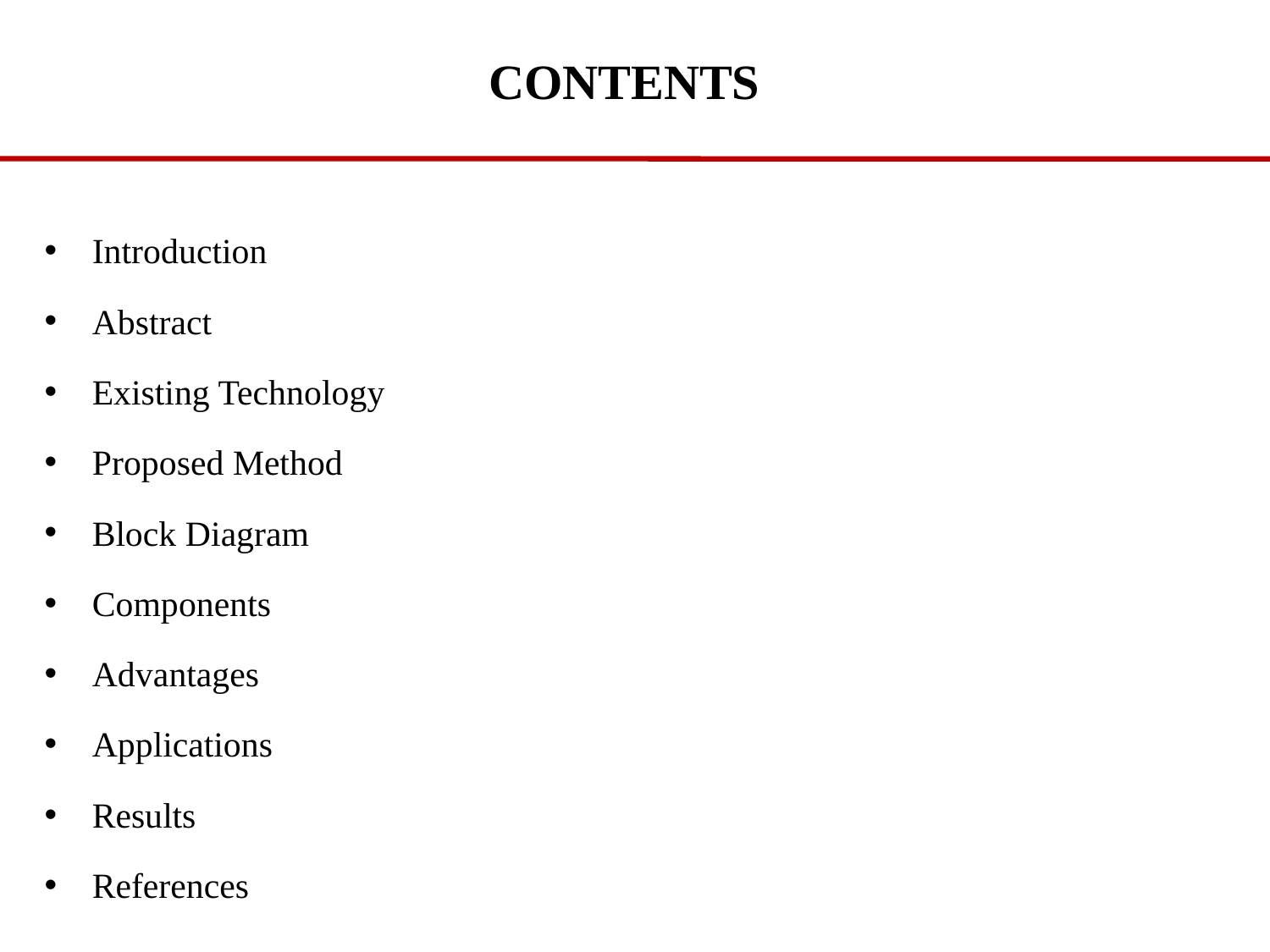

CONTENTS
Introduction
Abstract
Existing Technology
Proposed Method
Block Diagram
Components
Advantages
Applications
Results
References